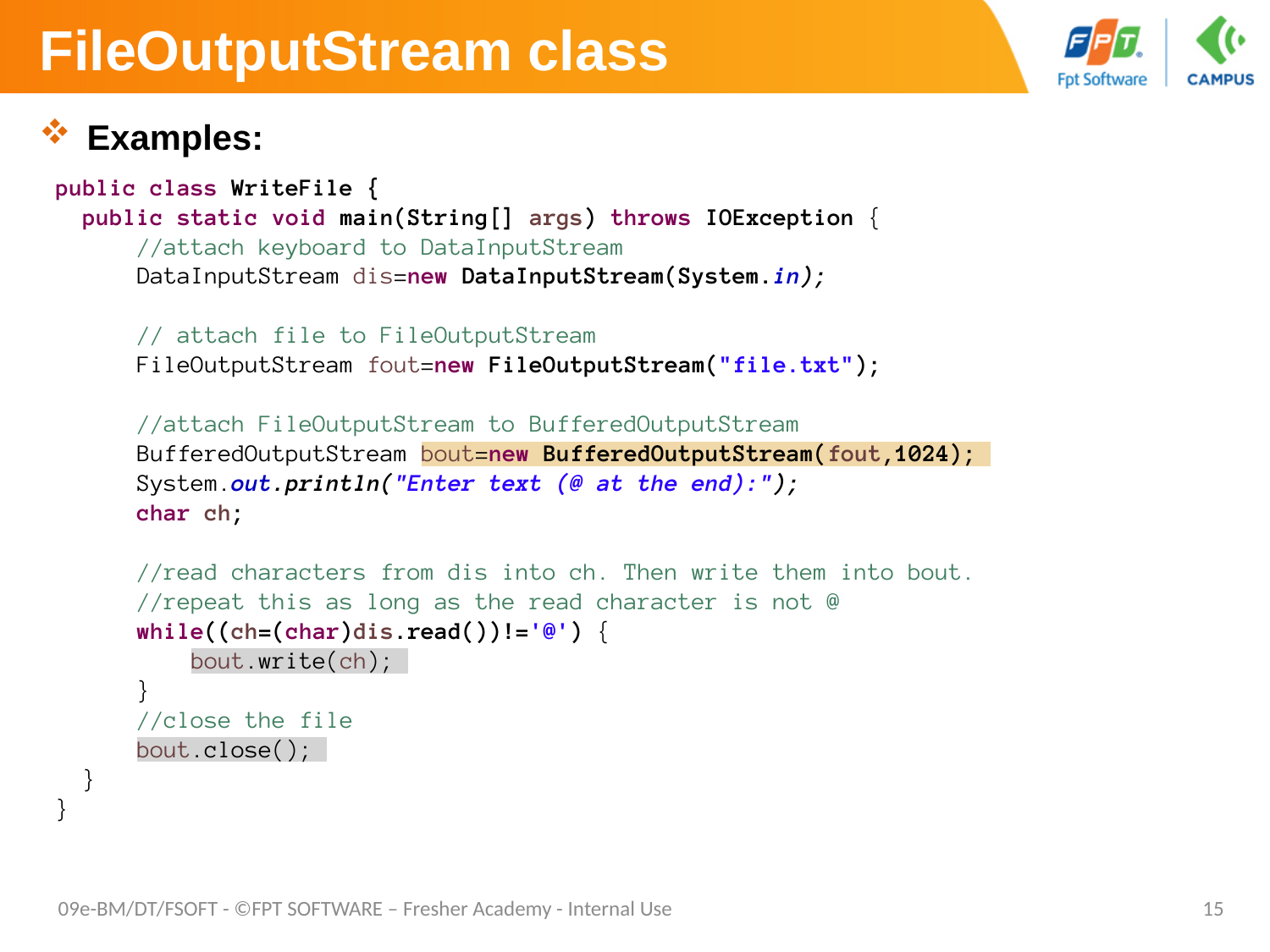

# FileOutputStream class
Examples:
public class WriteFile {
  public static void main(String[] args) throws IOException {
      //attach keyboard to DataInputStream
      DataInputStream dis=new DataInputStream(System.in);

      // attach file to FileOutputStream
      FileOutputStream fout=new FileOutputStream("file.txt");

      //attach FileOutputStream to BufferedOutputStream
      BufferedOutputStream bout=new BufferedOutputStream(fout,1024);
      System.out.println("Enter text (@ at the end):");
      char ch;

      //read characters from dis into ch. Then write them into bout.
      //repeat this as long as the read character is not @
      while((ch=(char)dis.read())!='@') {
          bout.write(ch);
      }
      //close the file
      bout.close();
  }
}
09e-BM/DT/FSOFT - ©FPT SOFTWARE – Fresher Academy - Internal Use
15